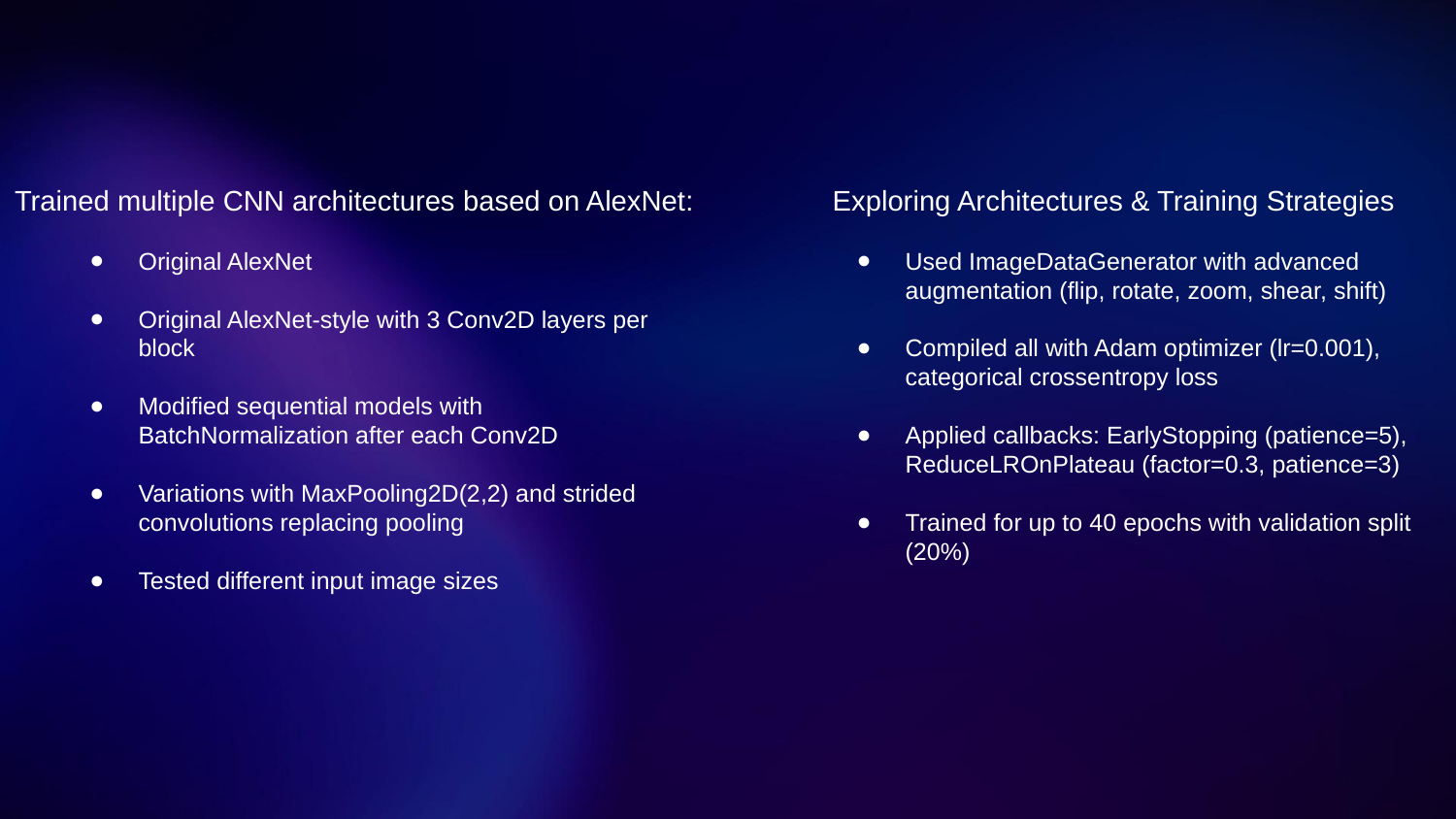

Trained multiple CNN architectures based on AlexNet:
Exploring Architectures & Training Strategies
Original AlexNet

Original AlexNet-style with 3 Conv2D layers per block
Modified sequential models with BatchNormalization after each Conv2D
Variations with MaxPooling2D(2,2) and strided convolutions replacing pooling
Tested different input image sizes
Used ImageDataGenerator with advanced augmentation (flip, rotate, zoom, shear, shift)

Compiled all with Adam optimizer (lr=0.001), categorical crossentropy loss

Applied callbacks: EarlyStopping (patience=5), ReduceLROnPlateau (factor=0.3, patience=3)

Trained for up to 40 epochs with validation split (20%)